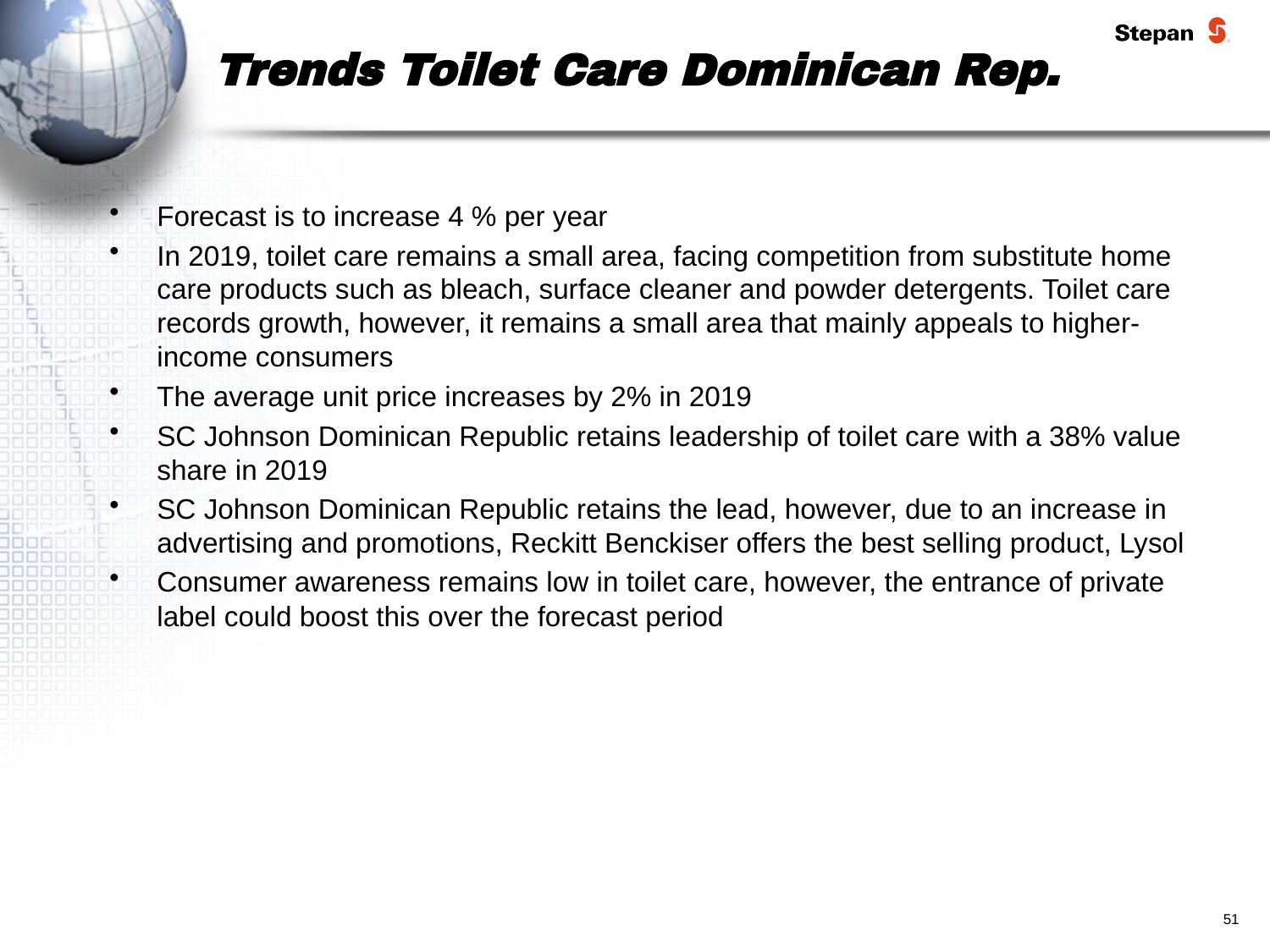

# Trends Toilet Care Dominican Rep.
Forecast is to increase 4 % per year
In 2019, toilet care remains a small area, facing competition from substitute home care products such as bleach, surface cleaner and powder detergents. Toilet care records growth, however, it remains a small area that mainly appeals to higher-income consumers
The average unit price increases by 2% in 2019
SC Johnson Dominican Republic retains leadership of toilet care with a 38% value share in 2019
SC Johnson Dominican Republic retains the lead, however, due to an increase in advertising and promotions, Reckitt Benckiser offers the best selling product, Lysol
Consumer awareness remains low in toilet care, however, the entrance of private label could boost this over the forecast period
51